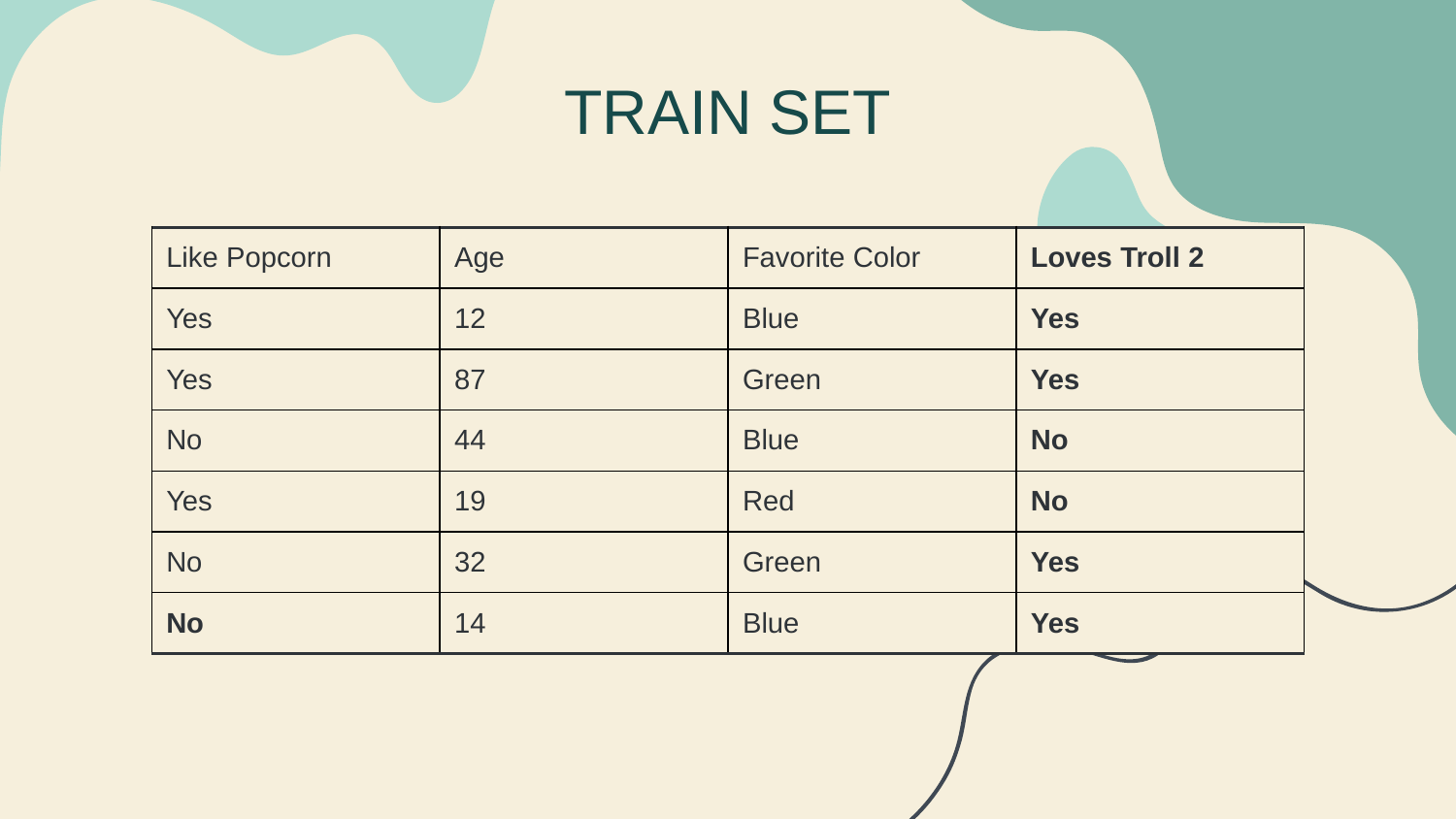

TRAIN SET
| Like Popcorn | Age | Favorite Color | Loves Troll 2 |
| --- | --- | --- | --- |
| Yes | 12 | Blue | Yes |
| Yes | 87 | Green | Yes |
| No | 44 | Blue | No |
| Yes | 19 | Red | No |
| No | 32 | Green | Yes |
| No | 14 | Blue | Yes |